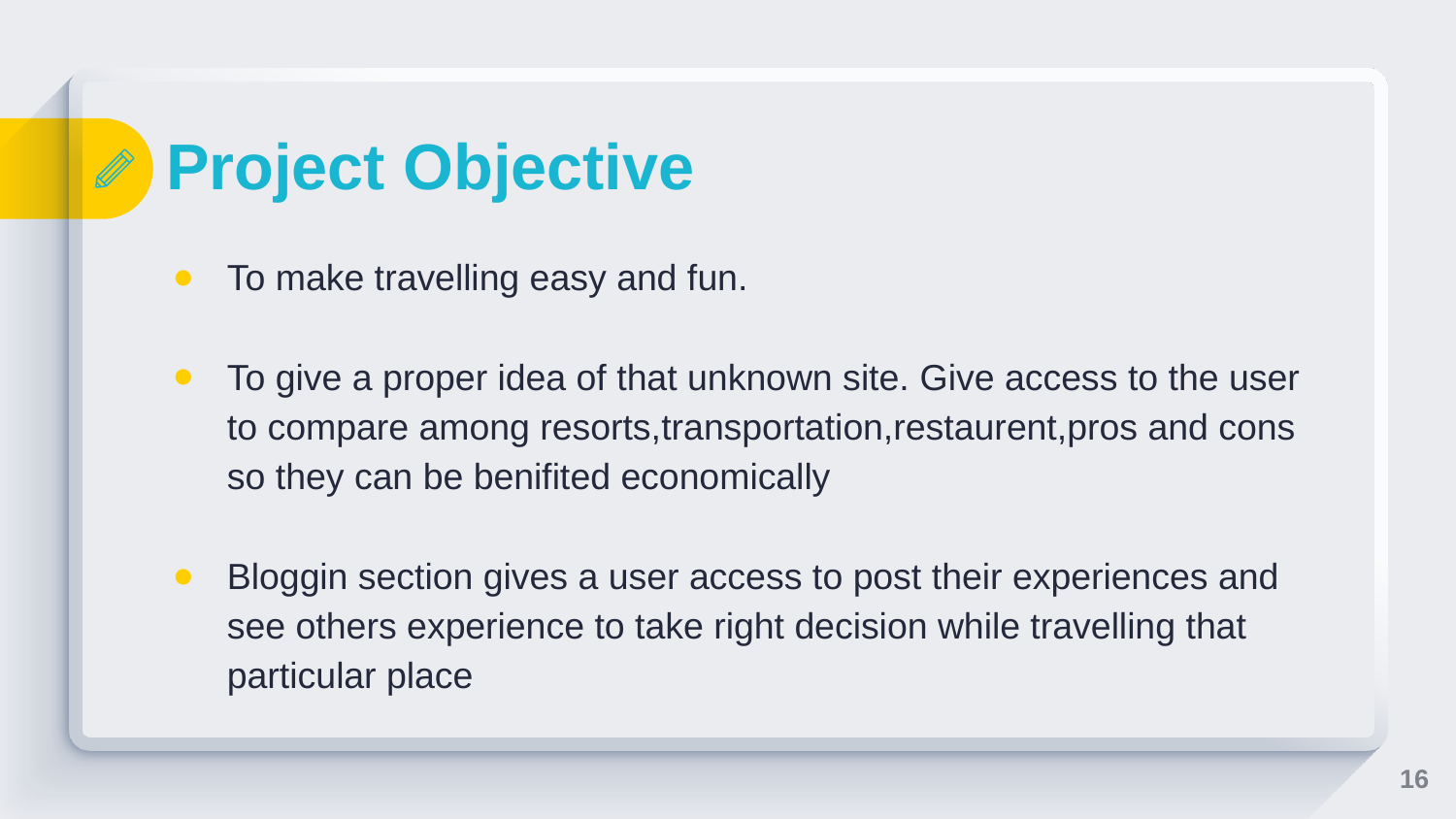

# Project Objective

To make travelling easy and fun.

To give a proper idea of that unknown site. Give access to the user to compare among resorts,transportation,restaurent,pros and cons so they can be benifited economically

Bloggin section gives a user access to post their experiences and see others experience to take right decision while travelling that particular place

16